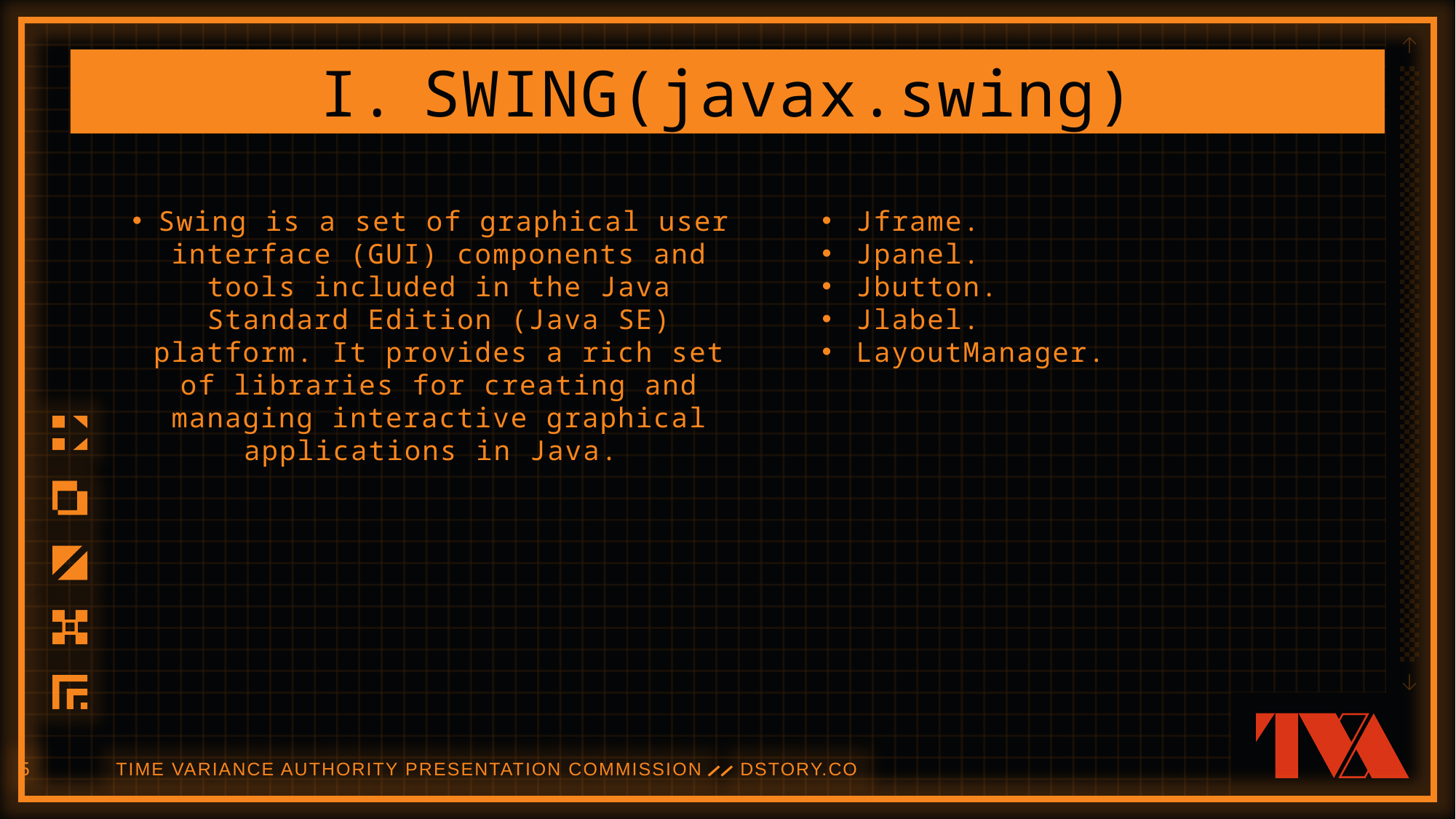

SWING(javax.swing)
Swing is a set of graphical user interface (GUI) components and tools included in the Java Standard Edition (Java SE) platform. It provides a rich set of libraries for creating and managing interactive graphical applications in Java.

Jframe.
Jpanel.
Jbutton.
Jlabel.
LayoutManager.